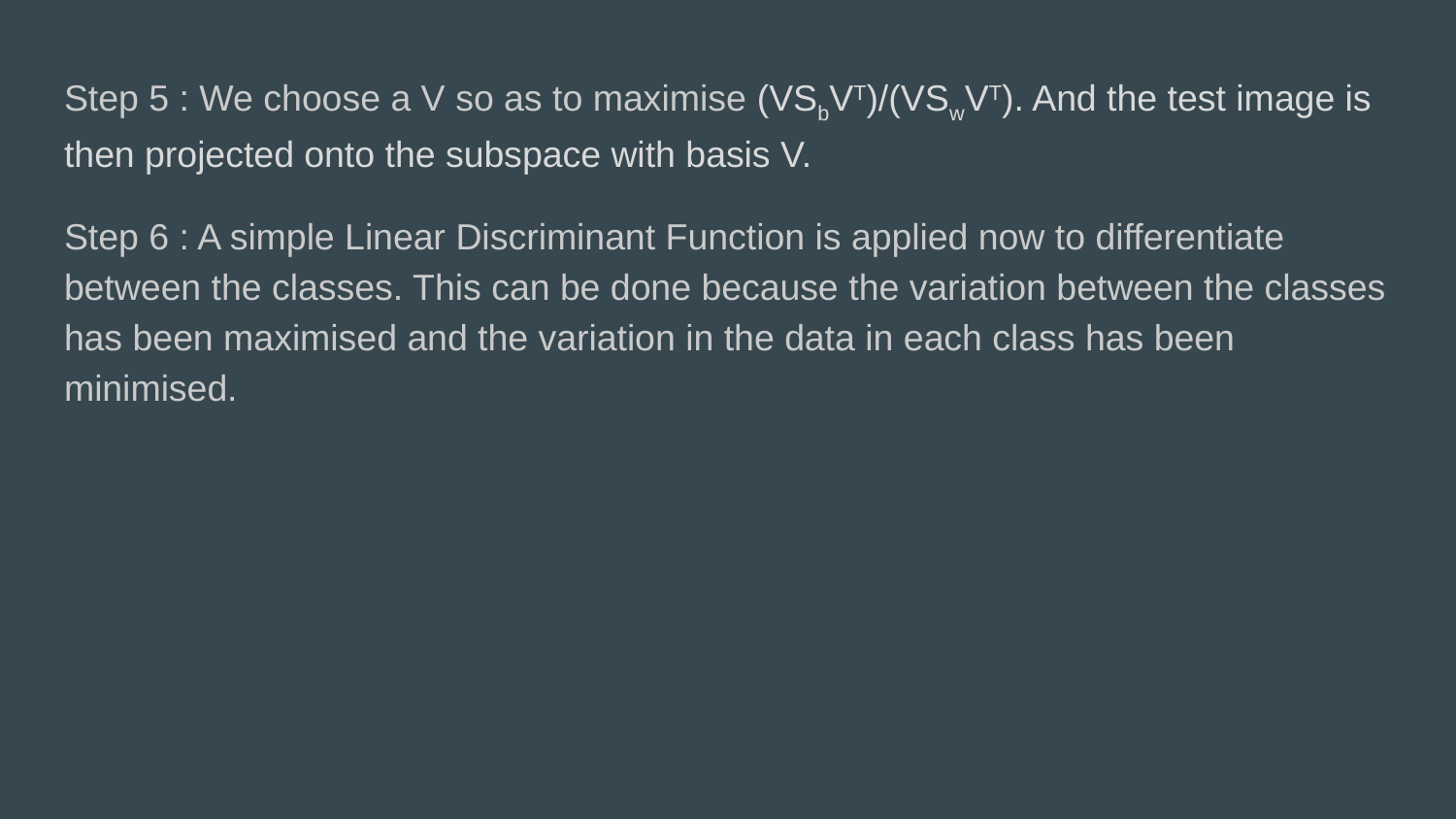

Step 5 : We choose a V so as to maximise (VSbVT)/(VSwVT). And the test image is then projected onto the subspace with basis V.
Step 6 : A simple Linear Discriminant Function is applied now to differentiate between the classes. This can be done because the variation between the classes has been maximised and the variation in the data in each class has been minimised.